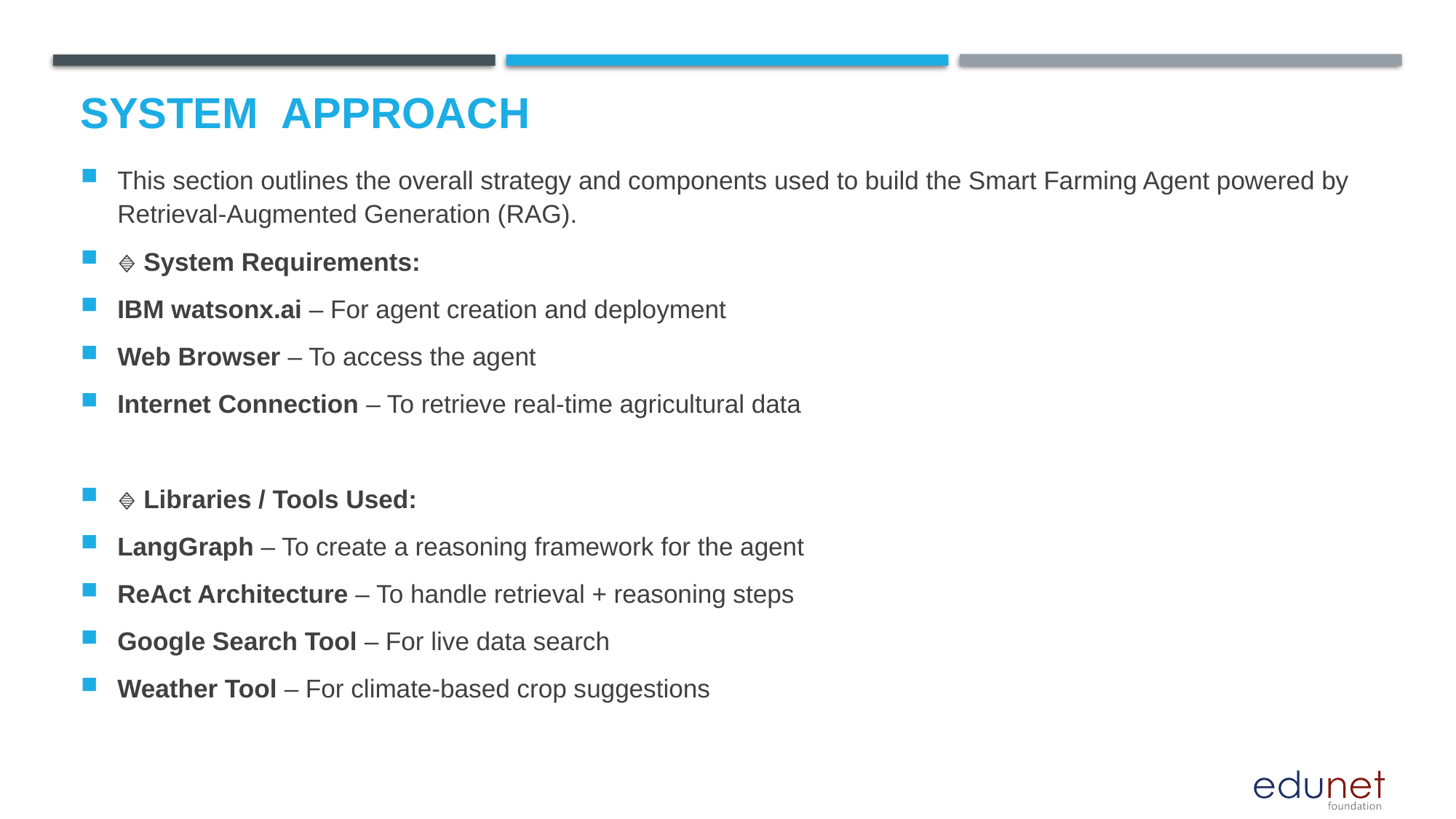

# System  Approach
This section outlines the overall strategy and components used to build the Smart Farming Agent powered by Retrieval-Augmented Generation (RAG).
🔹 System Requirements:
IBM watsonx.ai – For agent creation and deployment
Web Browser – To access the agent
Internet Connection – To retrieve real-time agricultural data

🔹 Libraries / Tools Used:
LangGraph – To create a reasoning framework for the agent
ReAct Architecture – To handle retrieval + reasoning steps
Google Search Tool – For live data search
Weather Tool – For climate-based crop suggestions